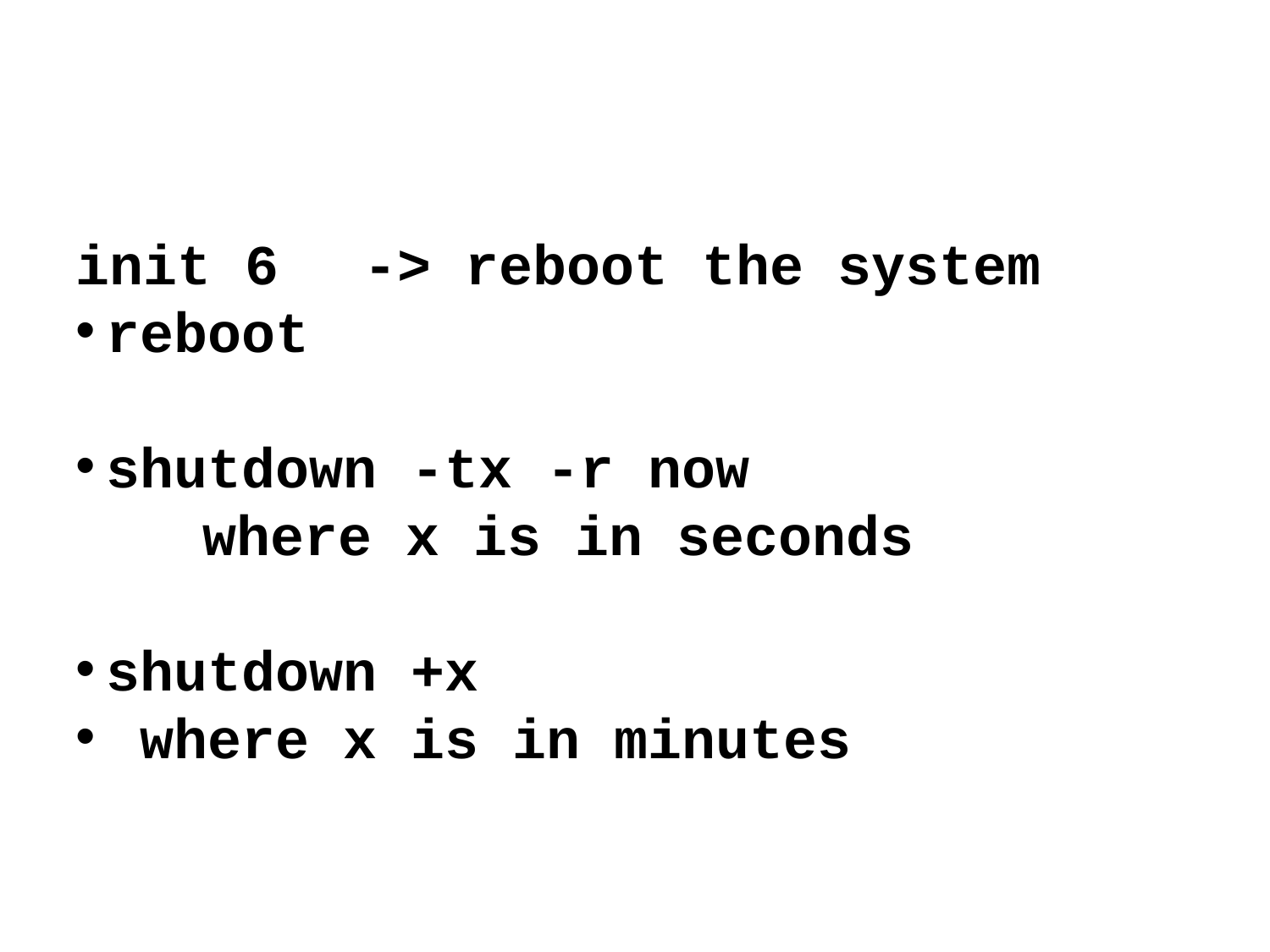

init 6	 -> reboot the system
reboot

shutdown -tx -r now
	where x is in seconds

shutdown +x
 where x is in minutes